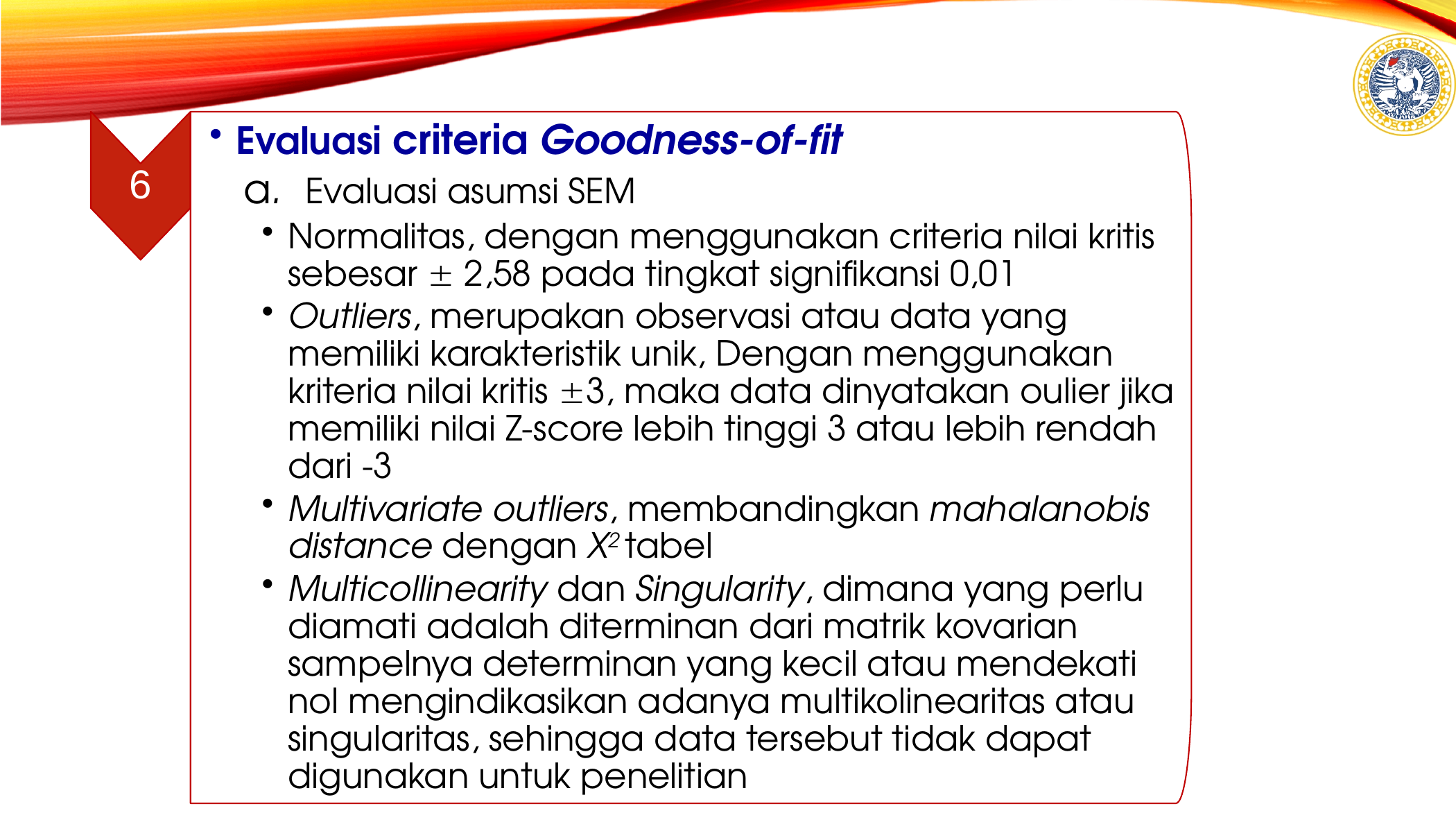

6
Evaluasi criteria Goodness-of-fit
   a.  Evaluasi asumsi SEM
Normalitas, dengan menggunakan criteria nilai kritis sebesar ± 2,58 pada tingkat signifikansi 0,01
Outliers, merupakan observasi atau data yang memiliki karakteristik unik, Dengan menggunakan kriteria nilai kritis ±3, maka data dinyatakan oulier jika memiliki nilai Z-score lebih tinggi 3 atau lebih rendah  dari -3
Multivariate outliers, membandingkan mahalanobis distance dengan X2 tabel
Multicollinearity dan Singularity, dimana yang perlu diamati adalah diterminan dari matrik kovarian sampelnya determinan yang kecil atau mendekati nol mengindikasikan adanya multikolinearitas atau singularitas, sehingga data tersebut tidak dapat digunakan untuk penelitian